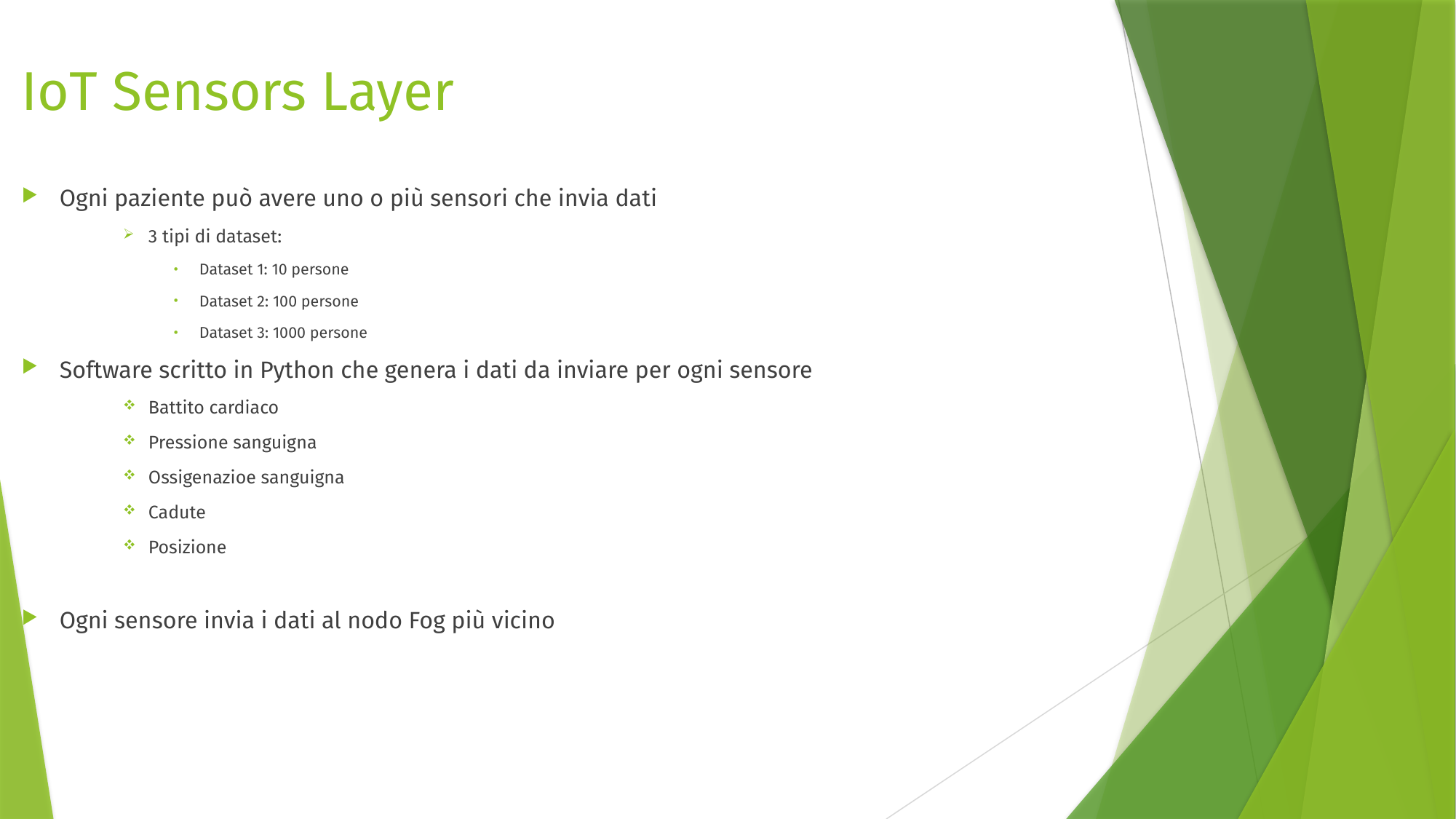

# IoT Sensors Layer
Ogni paziente può avere uno o più sensori che invia dati
3 tipi di dataset:
Dataset 1: 10 persone
Dataset 2: 100 persone
Dataset 3: 1000 persone
Software scritto in Python che genera i dati da inviare per ogni sensore
Battito cardiaco
Pressione sanguigna
Ossigenazioe sanguigna
Cadute
Posizione

Ogni sensore invia i dati al nodo Fog più vicino